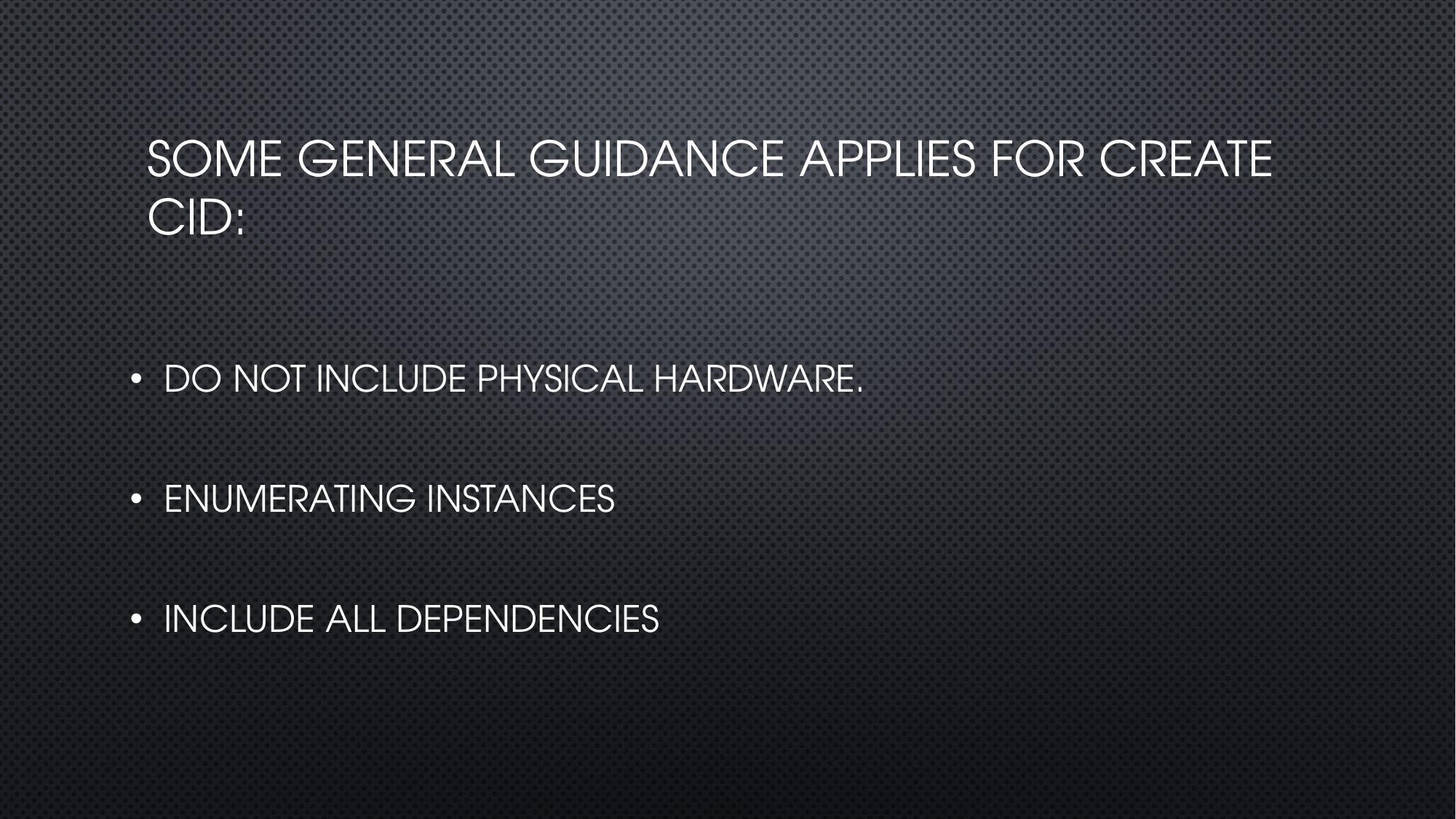

# some general guidance applies for create CID:
Do not include physical hardware.

Enumerating instances

Include all dependencies